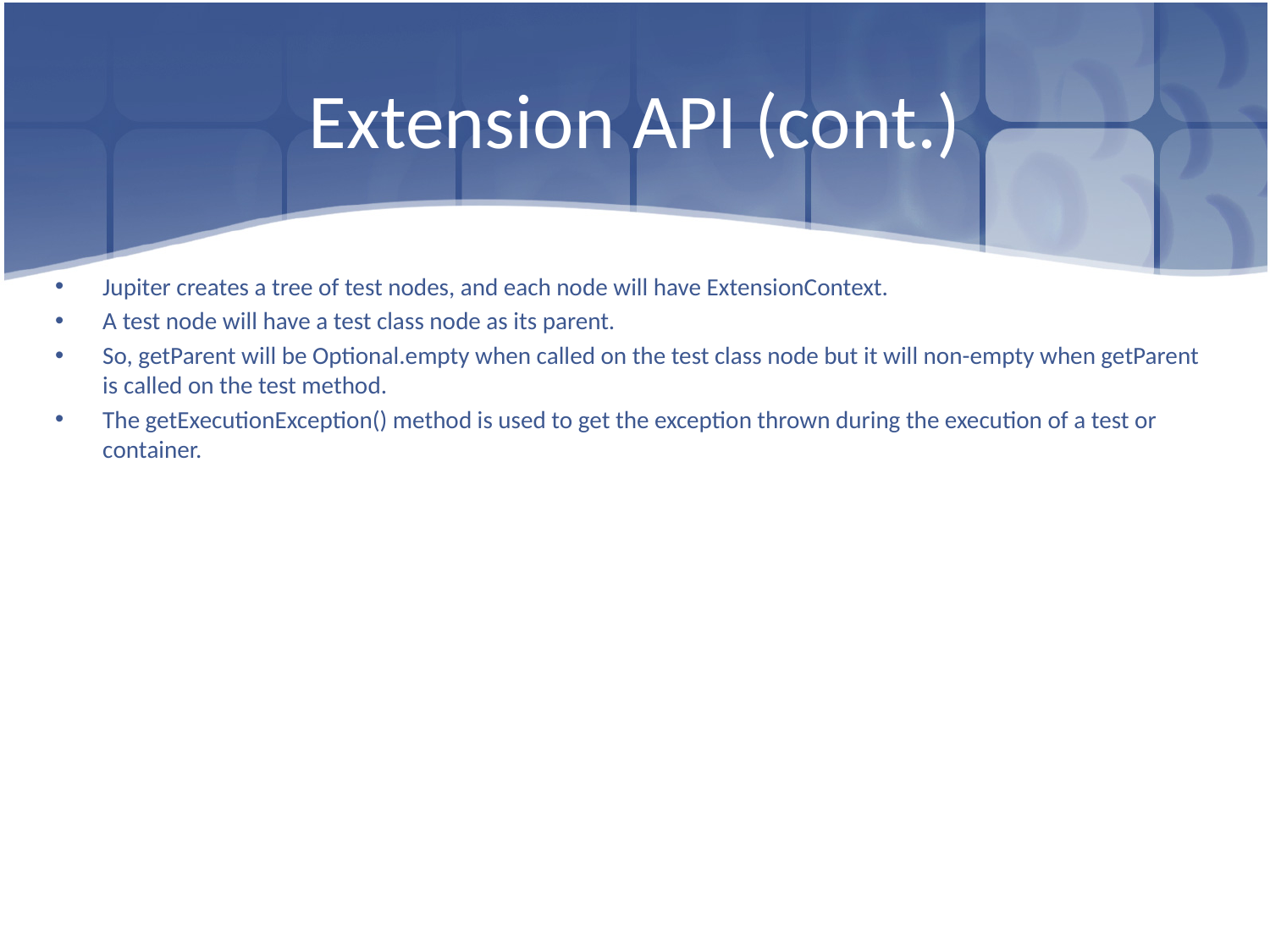

# Extension API (cont.)
Jupiter creates a tree of test nodes, and each node will have ExtensionContext.
A test node will have a test class node as its parent.
So, getParent will be Optional.empty when called on the test class node but it will non-empty when getParent is called on the test method.
The getExecutionException() method is used to get the exception thrown during the execution of a test or container.